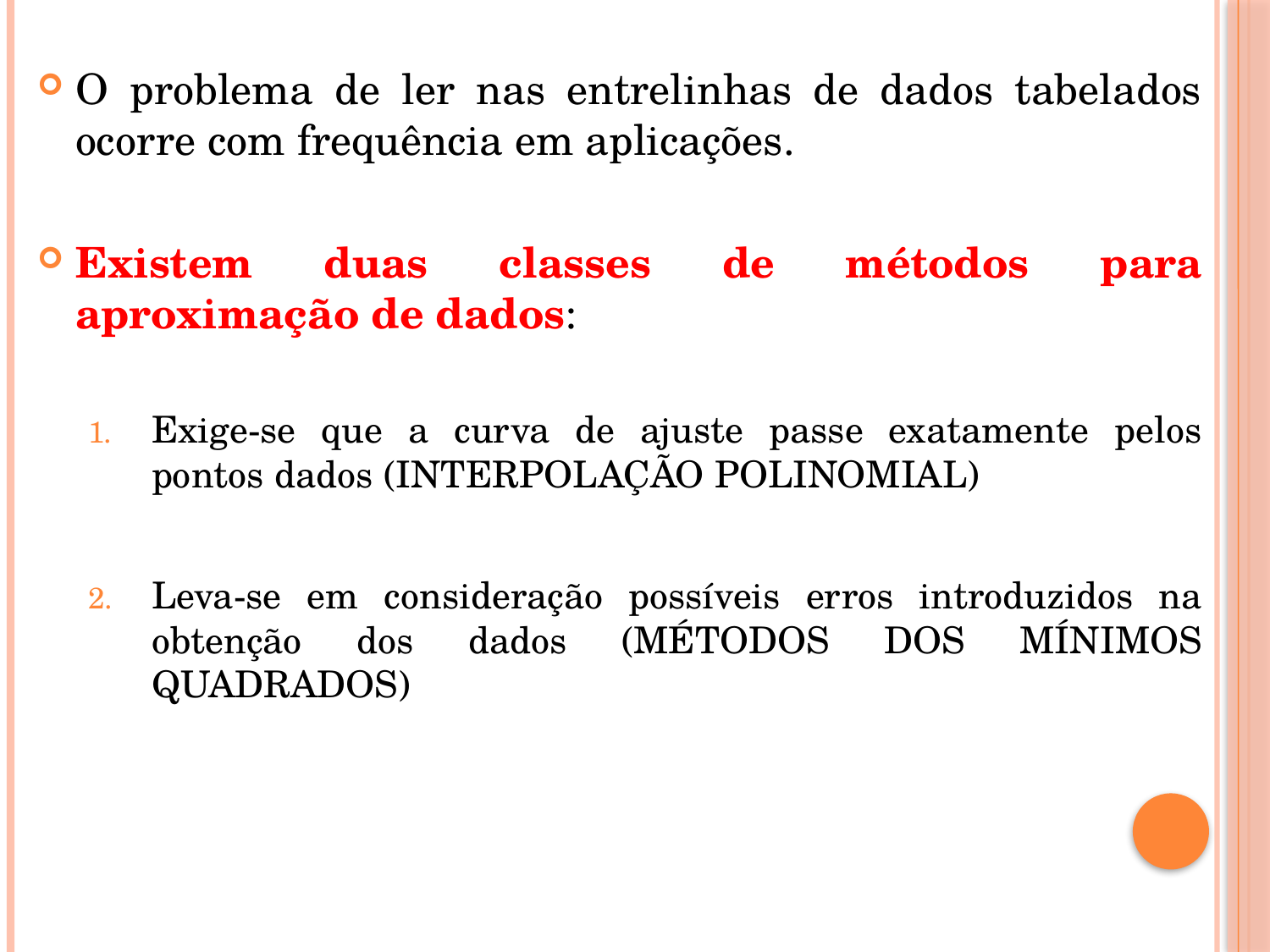

O problema de ler nas entrelinhas de dados tabelados ocorre com frequência em aplicações.

Existem duas classes de métodos para aproximação de dados:

Exige-se que a curva de ajuste passe exatamente pelos pontos dados (INTERPOLAÇÃO POLINOMIAL)

Leva-se em consideração possíveis erros introduzidos na obtenção dos dados (MÉTODOS DOS MÍNIMOS QUADRADOS)